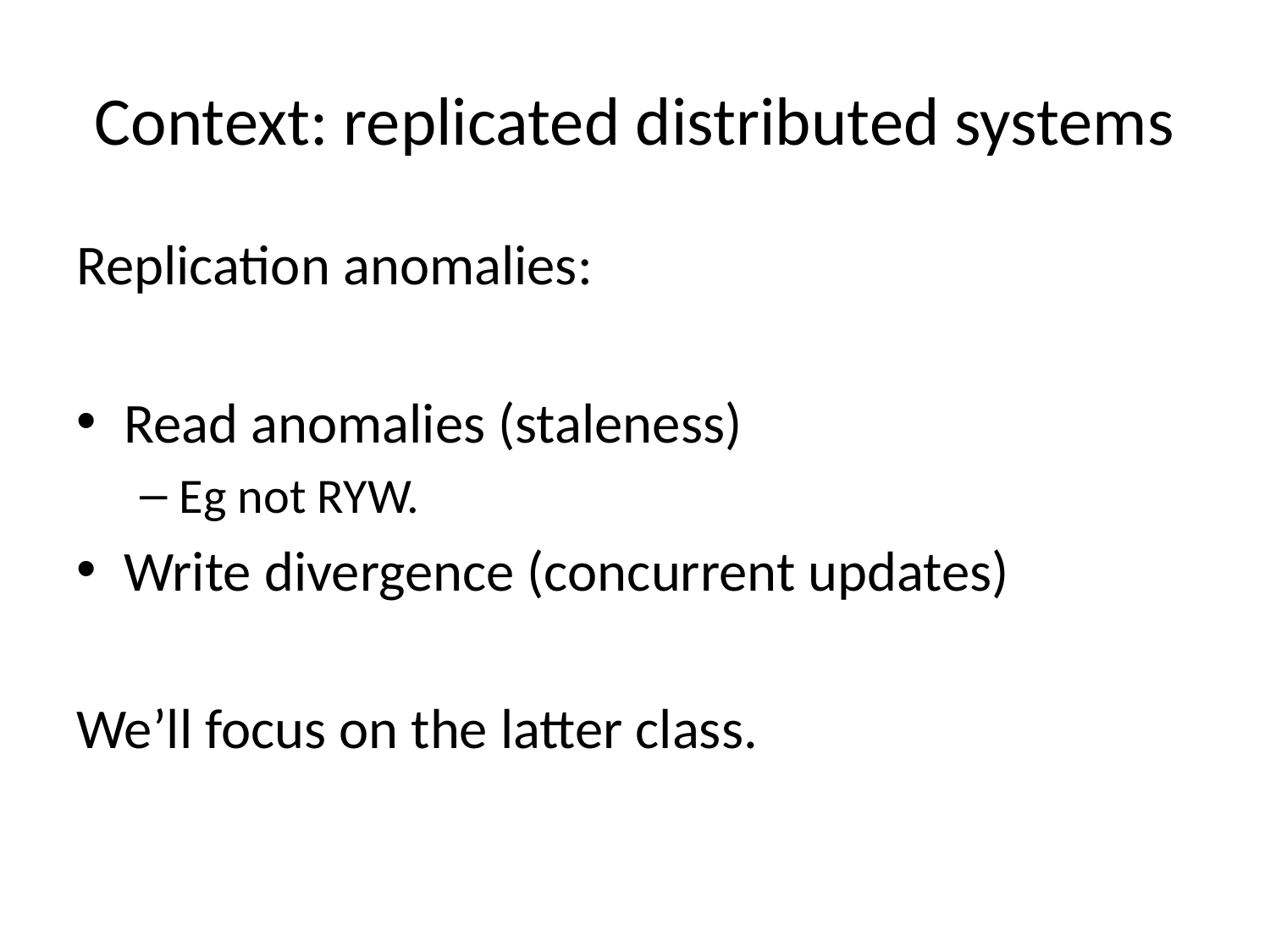

# Context: replicated distributed systems
Replication anomalies:

Read anomalies (staleness)
Eg not RYW.
Write divergence (concurrent updates)

We’ll focus on the latter class.